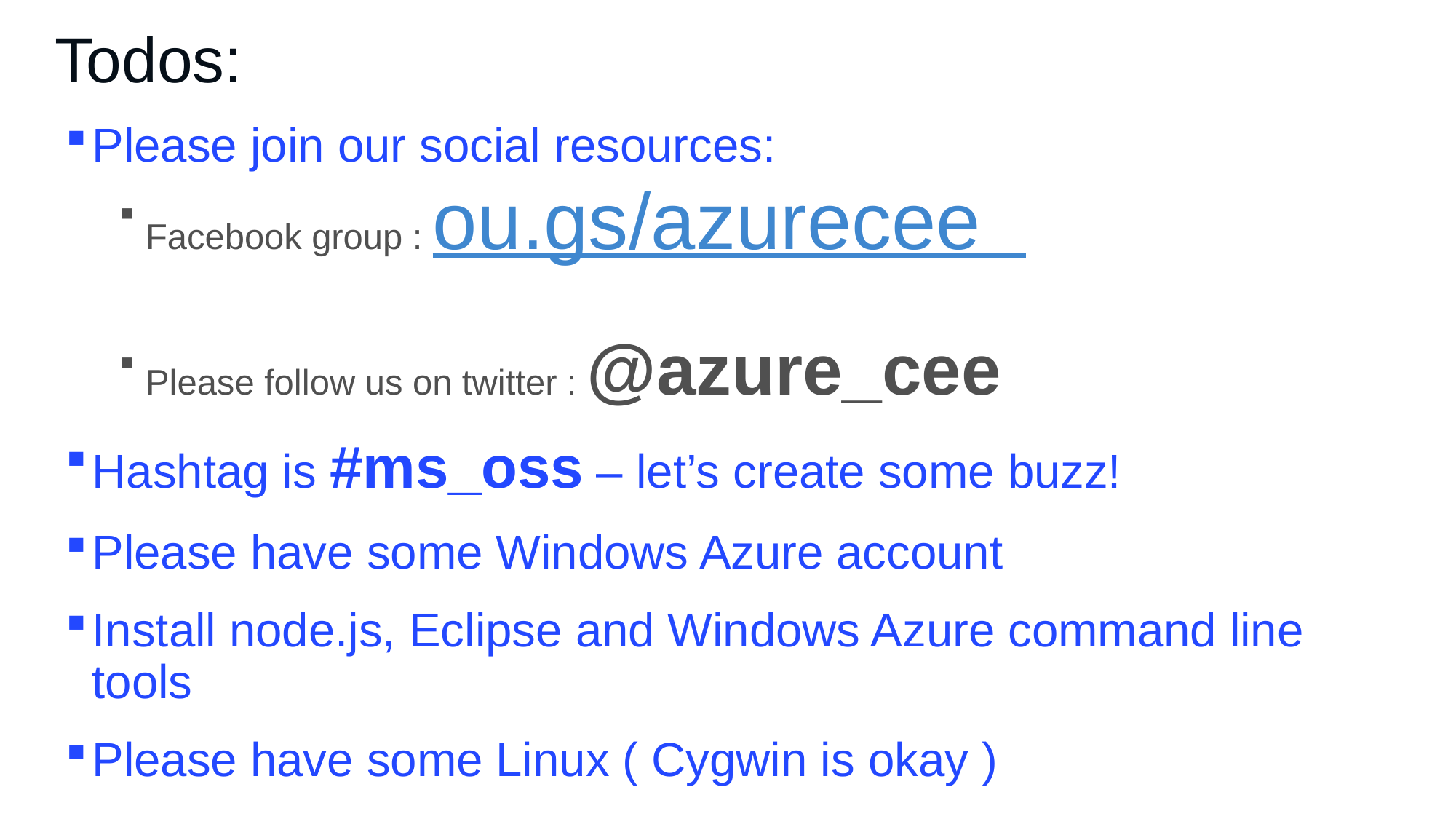

# Todos:
Please join our social resources:
Facebook group : ou.gs/azurecee

Please follow us on twitter : @azure_cee
Hashtag is #ms_oss – let’s create some buzz!
Please have some Windows Azure account
Install node.js, Eclipse and Windows Azure command line tools
Please have some Linux ( Cygwin is okay )